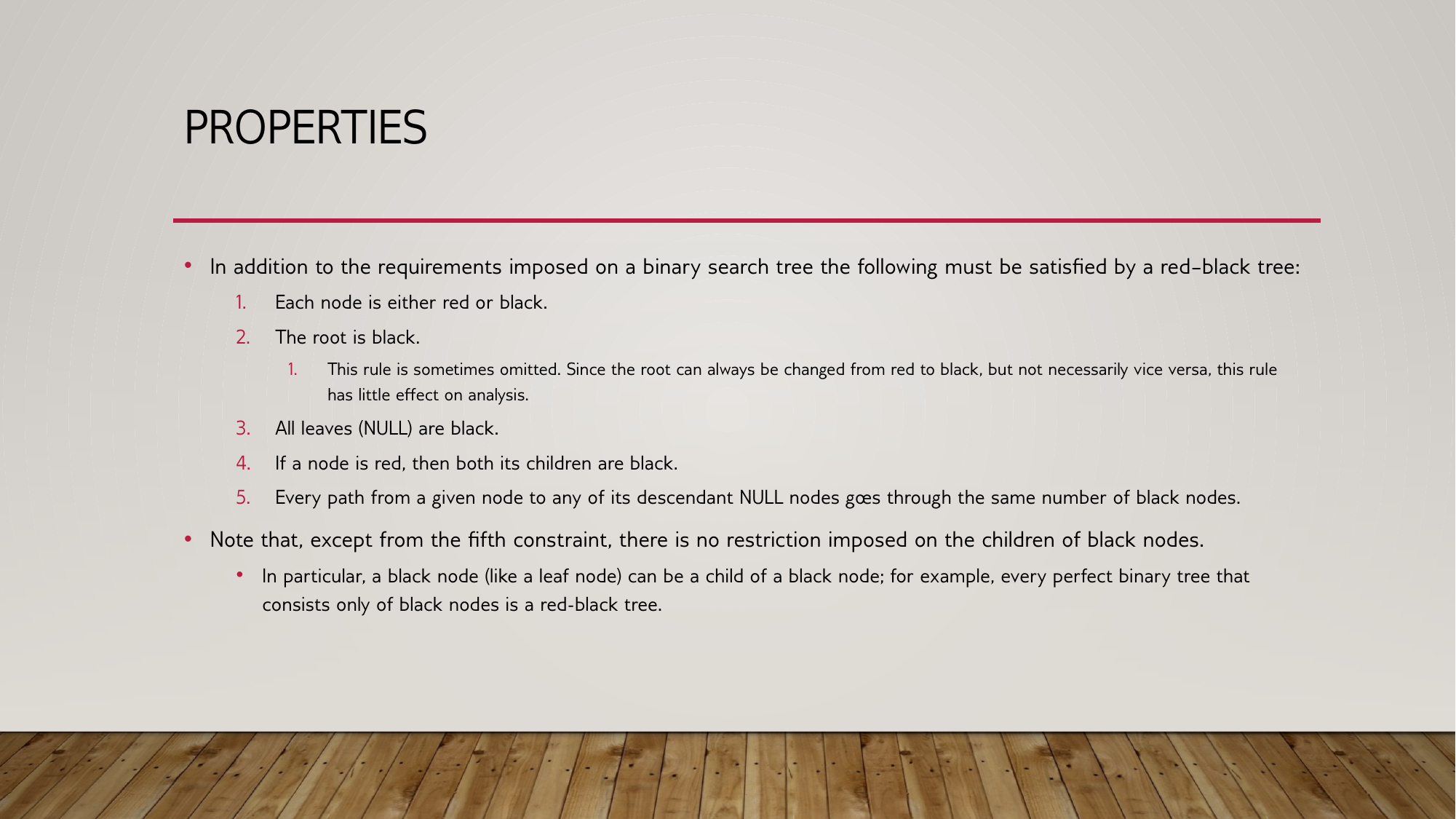

# properties
In addition to the requirements imposed on a binary search tree the following must be satisfied by a red–black tree:
Each node is either red or black.
The root is black.
This rule is sometimes omitted. Since the root can always be changed from red to black, but not necessarily vice versa, this rule has little effect on analysis.
All leaves (NULL) are black.
If a node is red, then both its children are black.
Every path from a given node to any of its descendant NULL nodes goes through the same number of black nodes.
Note that, except from the fifth constraint, there is no restriction imposed on the children of black nodes.
In particular, a black node (like a leaf node) can be a child of a black node; for example, every perfect binary tree that consists only of black nodes is a red-black tree.